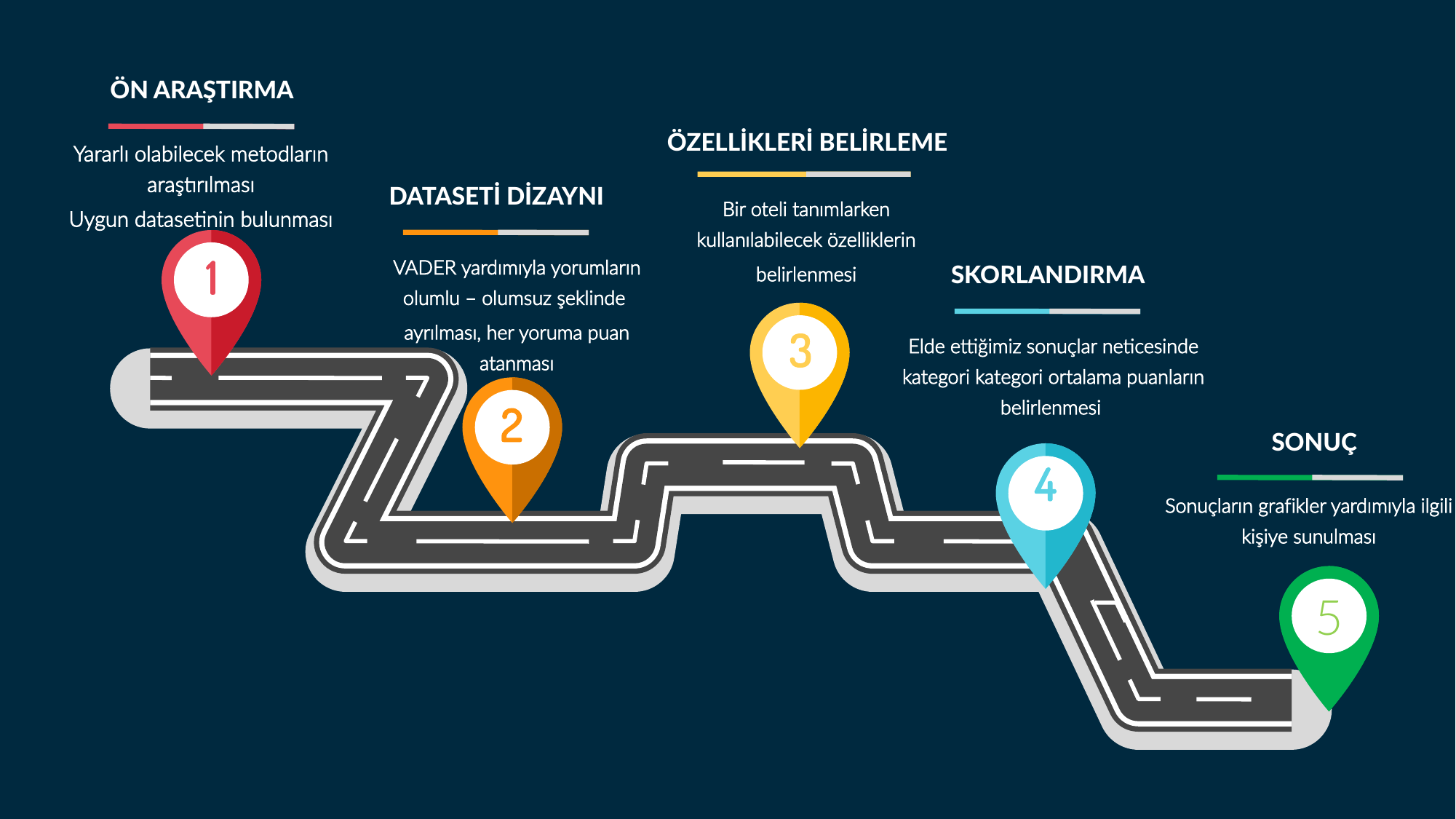

ÖN ARAŞTIRMA
ÖZELLİKLERİ BELİRLEME

Yararlı olabilecek metodların araştırılması
Uygun datasetinin bulunması

DATASETİ DİZAYNI
Bir oteli tanımlarken kullanılabilecek özelliklerin
belirlenmesi

VADER yardımıyla yorumların olumlu – olumsuz şeklinde
ayrılması, her yoruma puan atanması

SKORLANDIRMA

Elde ettiğimiz sonuçlar neticesinde kategori kategori ortalama puanların belirlenmesi

SONUÇ

Sonuçların grafikler yardımıyla ilgili kişiye sunulması

5